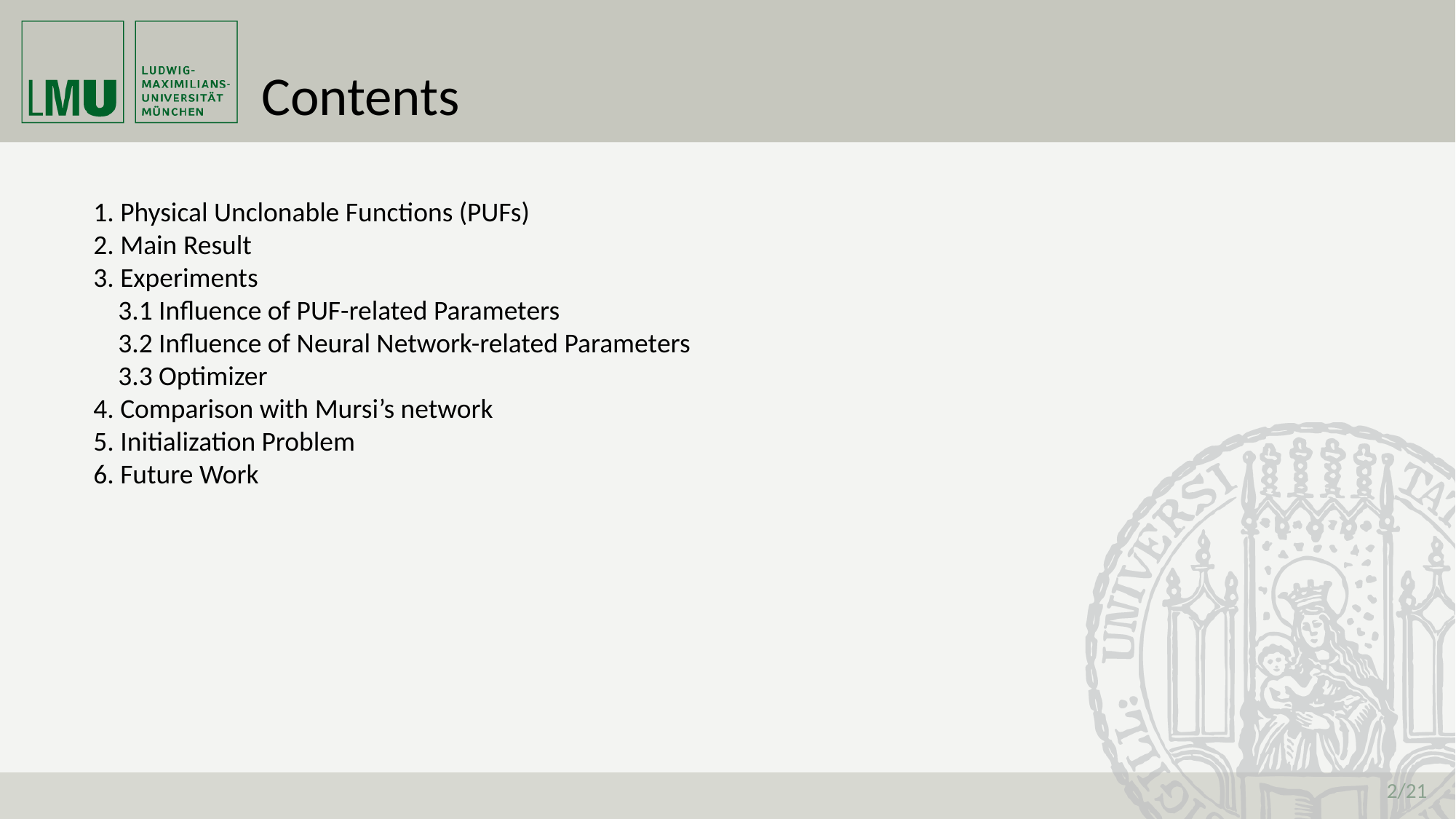

Contents
1. Physical Unclonable Functions (PUFs)
2. Main Result
3. Experiments
    3.1 Influence of PUF-related Parameters
    3.2 Influence of Neural Network-related Parameters
    3.3 Optimizer
4. Comparison with Mursi’s network
5. Initialization Problem
6. Future Work
2/21